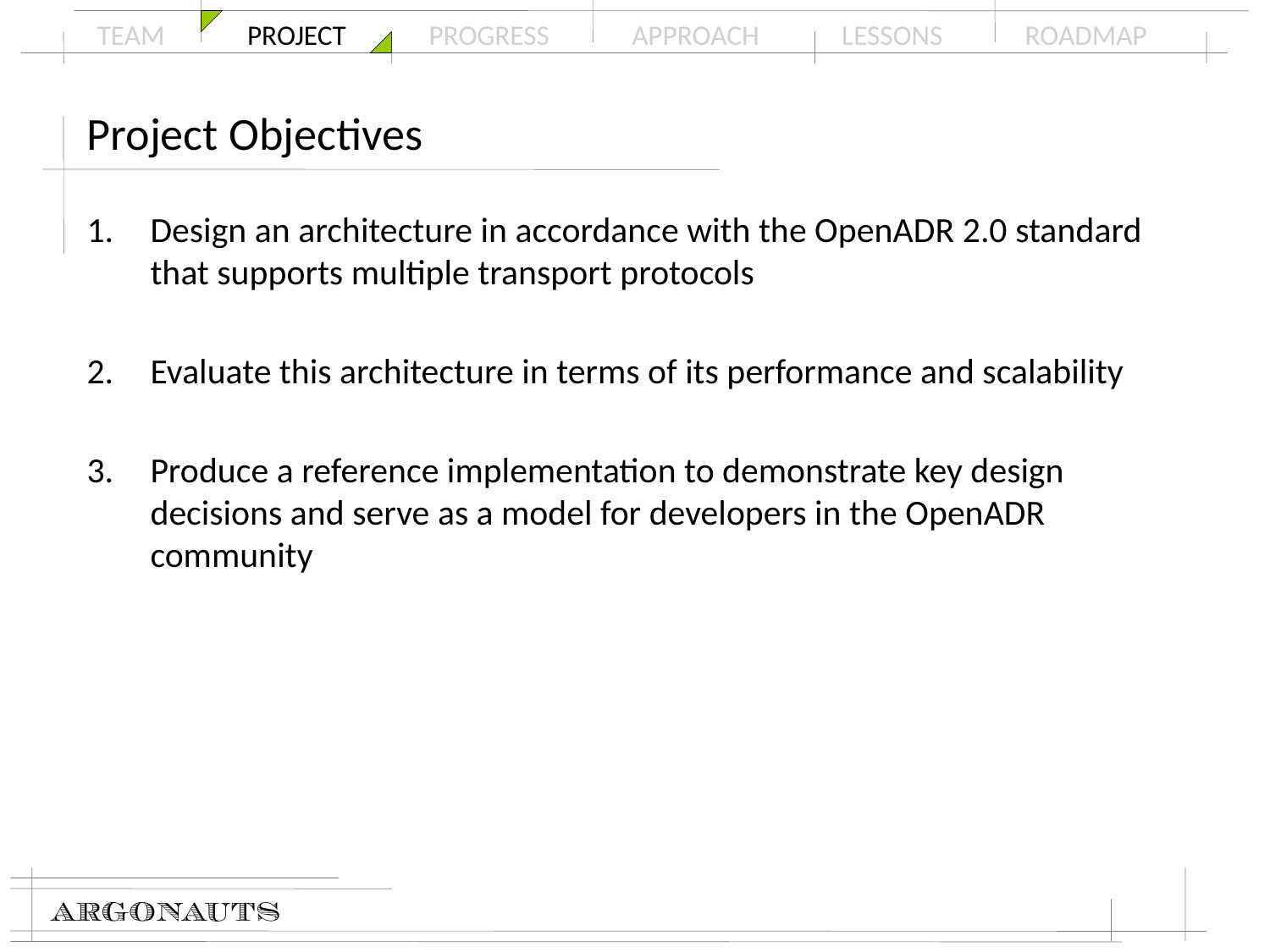

# Project Objectives
Design an architecture in accordance with the OpenADR 2.0 standard that supports multiple transport protocols

Evaluate this architecture in terms of its performance and scalability

Produce a reference implementation to demonstrate key design decisions and serve as a model for developers in the OpenADR community